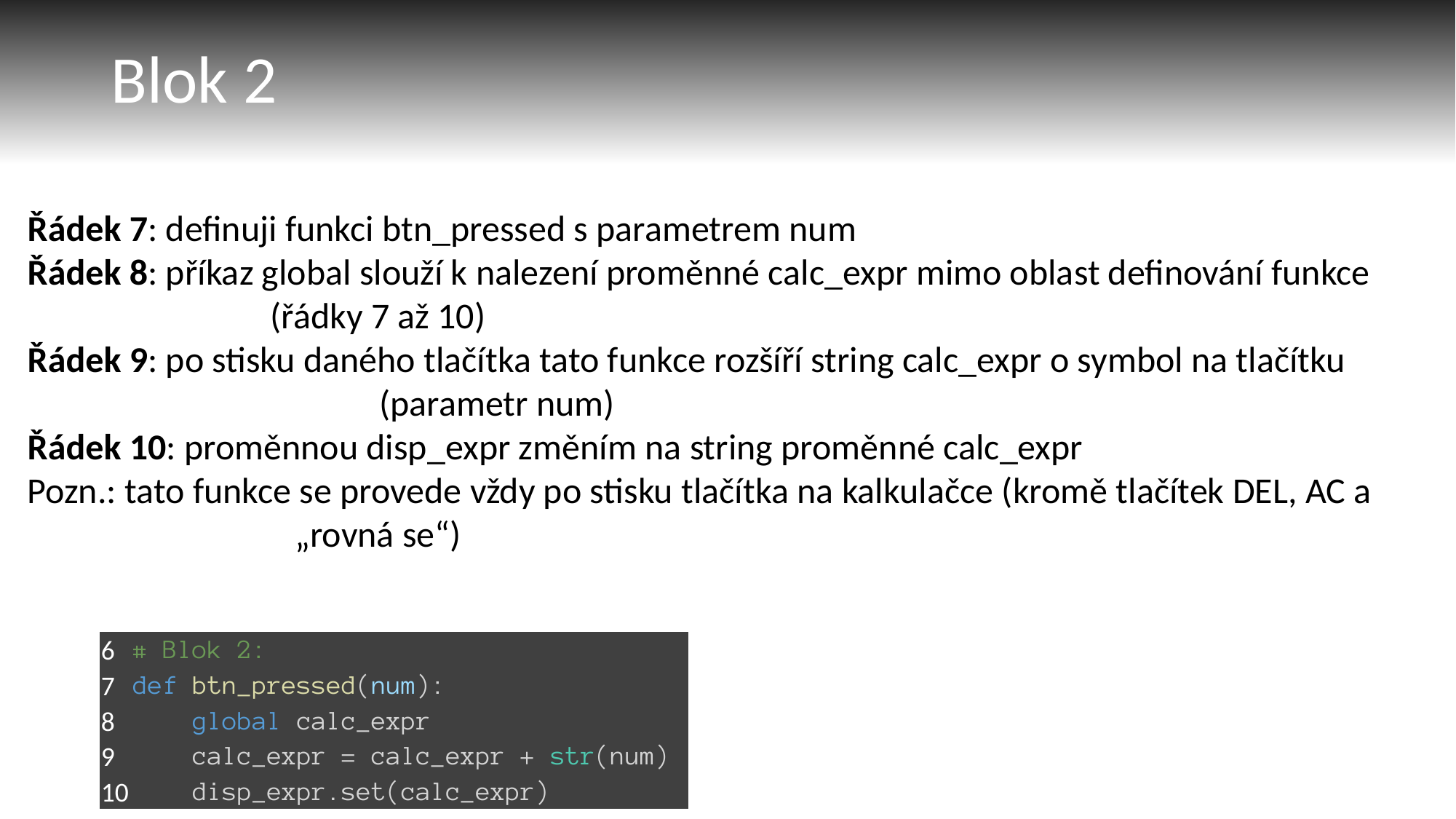

# Blok 2
Řádek 7: definuji funkci btn_pressed s parametrem num
Řádek 8: příkaz global slouží k nalezení proměnné calc_expr mimo oblast definování funkce    		   (řádky 7 až 10)
Řádek 9: po stisku daného tlačítka tato funkce rozšíří string calc_expr o symbol na tlačítku 			   (parametr num)
Řádek 10: proměnnou disp_expr změním na string proměnné calc_expr
Pozn.: tato funkce se provede vždy po stisku tlačítka na kalkulačce (kromě tlačítek DEL, AC a 	  	      „rovná se“)
| 6 | # Blok 2: |
| --- | --- |
| 7 | def btn\_pressed(num): |
| 8 | global calc\_expr |
| 9 | calc\_expr = calc\_expr + str(num) |
| 10 | disp\_expr.set(calc\_expr) |